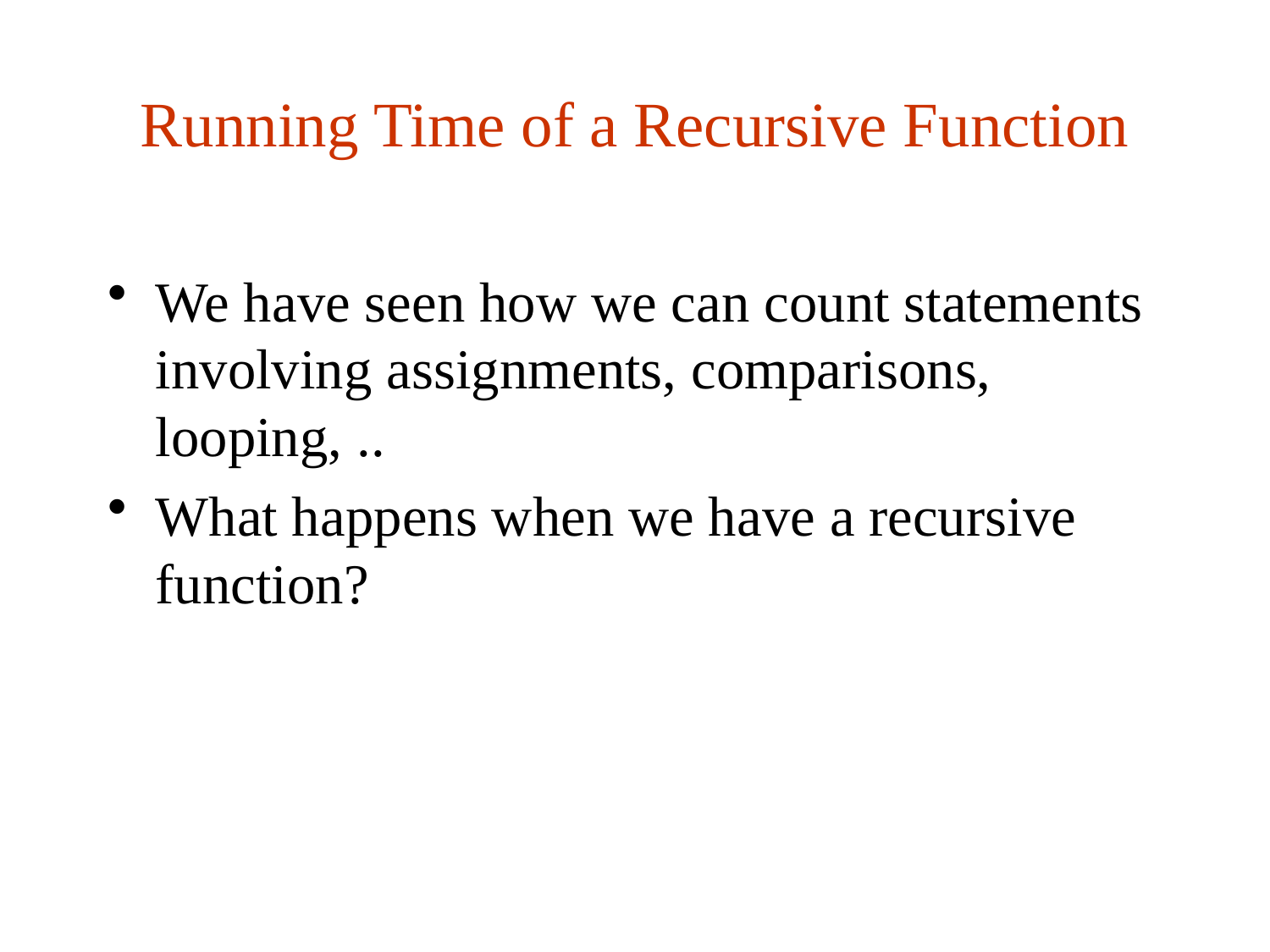

# Running Time of a Recursive Function

We have seen how we can count statements involving assignments, comparisons, looping, ..
What happens when we have a recursive function?